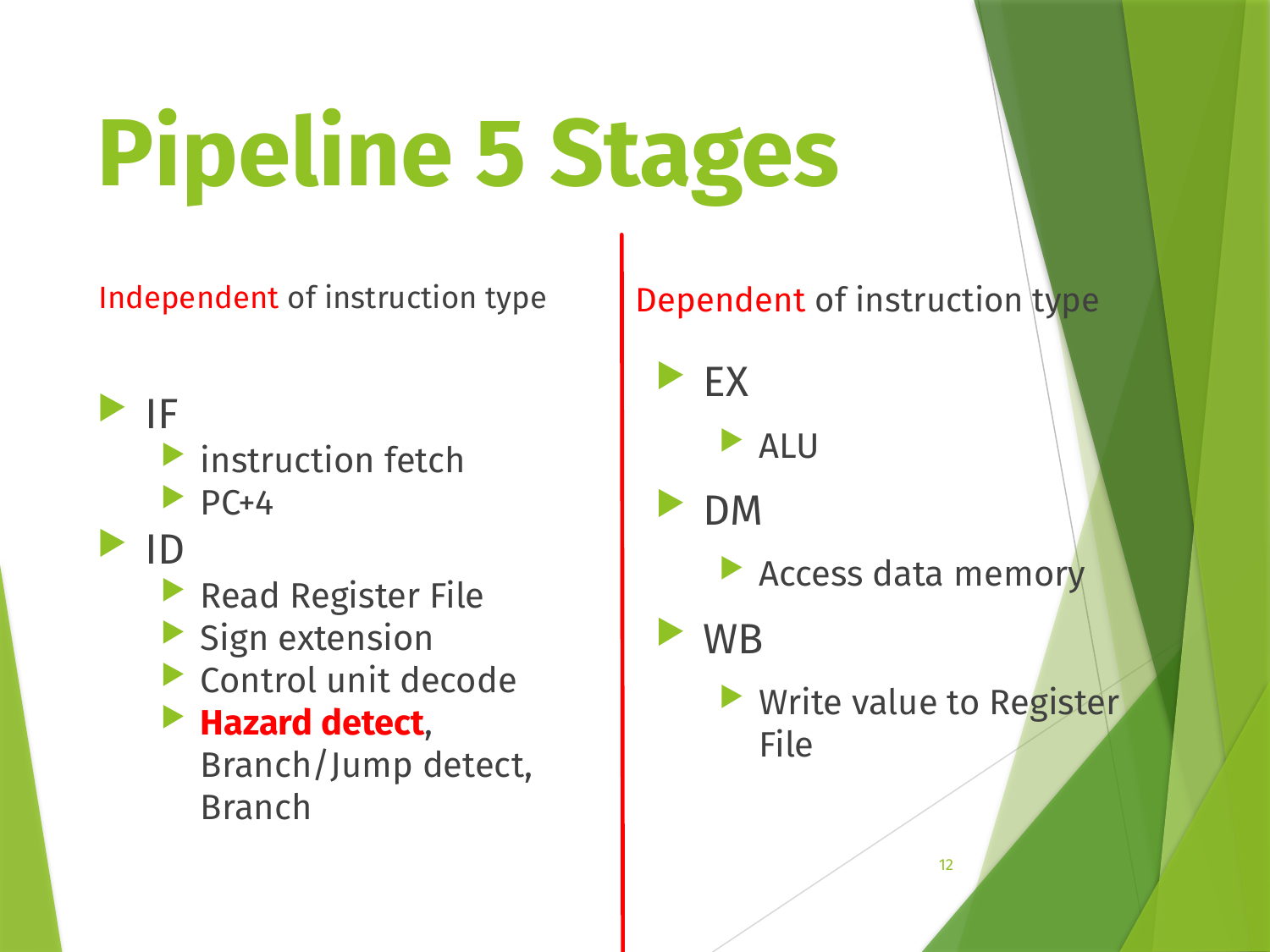

# Pipeline 5 Stages
Independent of instruction type

Dependent of instruction type

EX
ALU
DM
Access data memory
WB
Write value to Register File
IF
instruction fetch
PC+4
ID
Read Register File
Sign extension
Control unit decode
Hazard detect, Branch/Jump detect, Branch
12